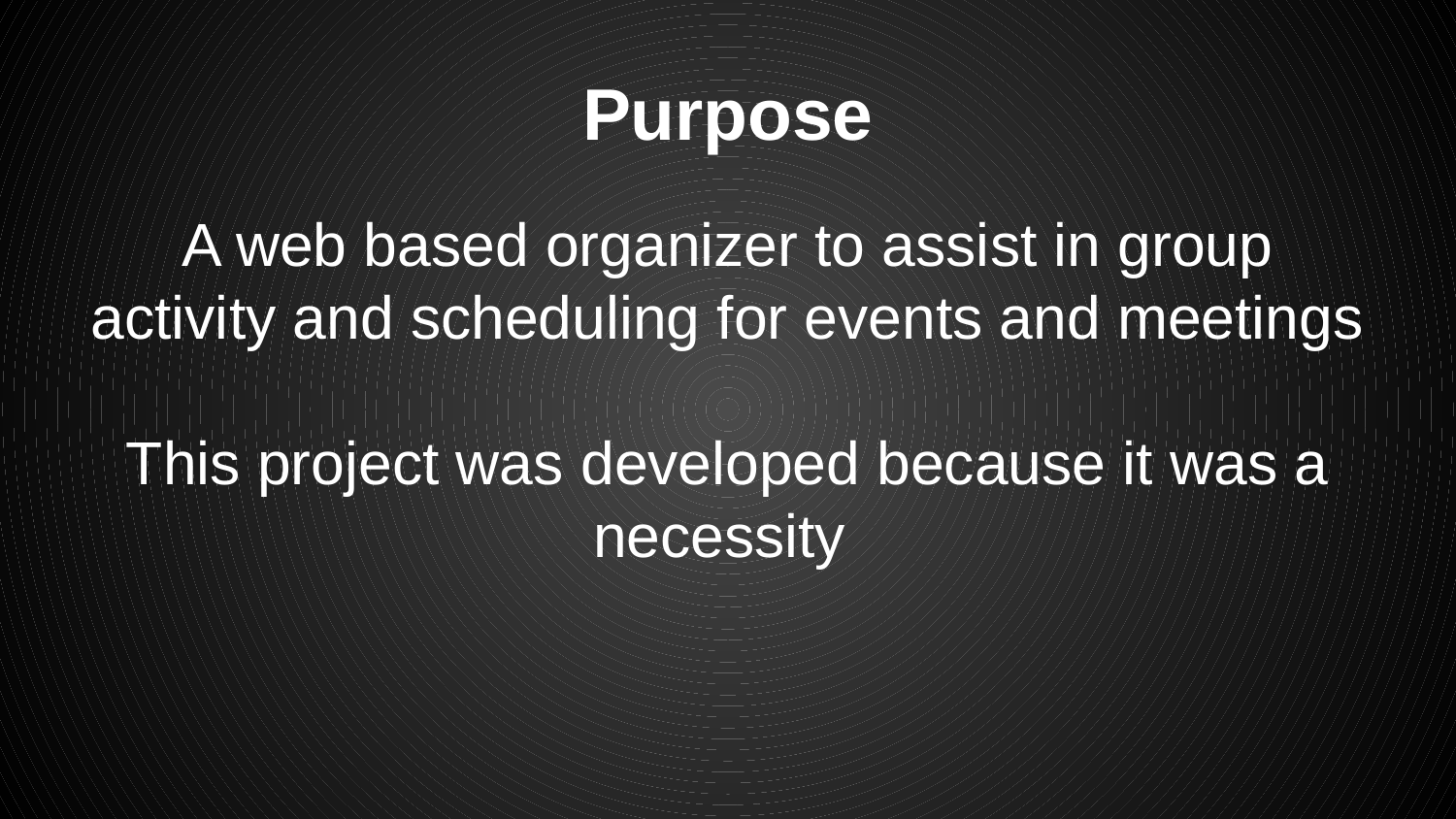

# Purpose
A web based organizer to assist in group activity and scheduling for events and meetings

This project was developed because it was a necessity